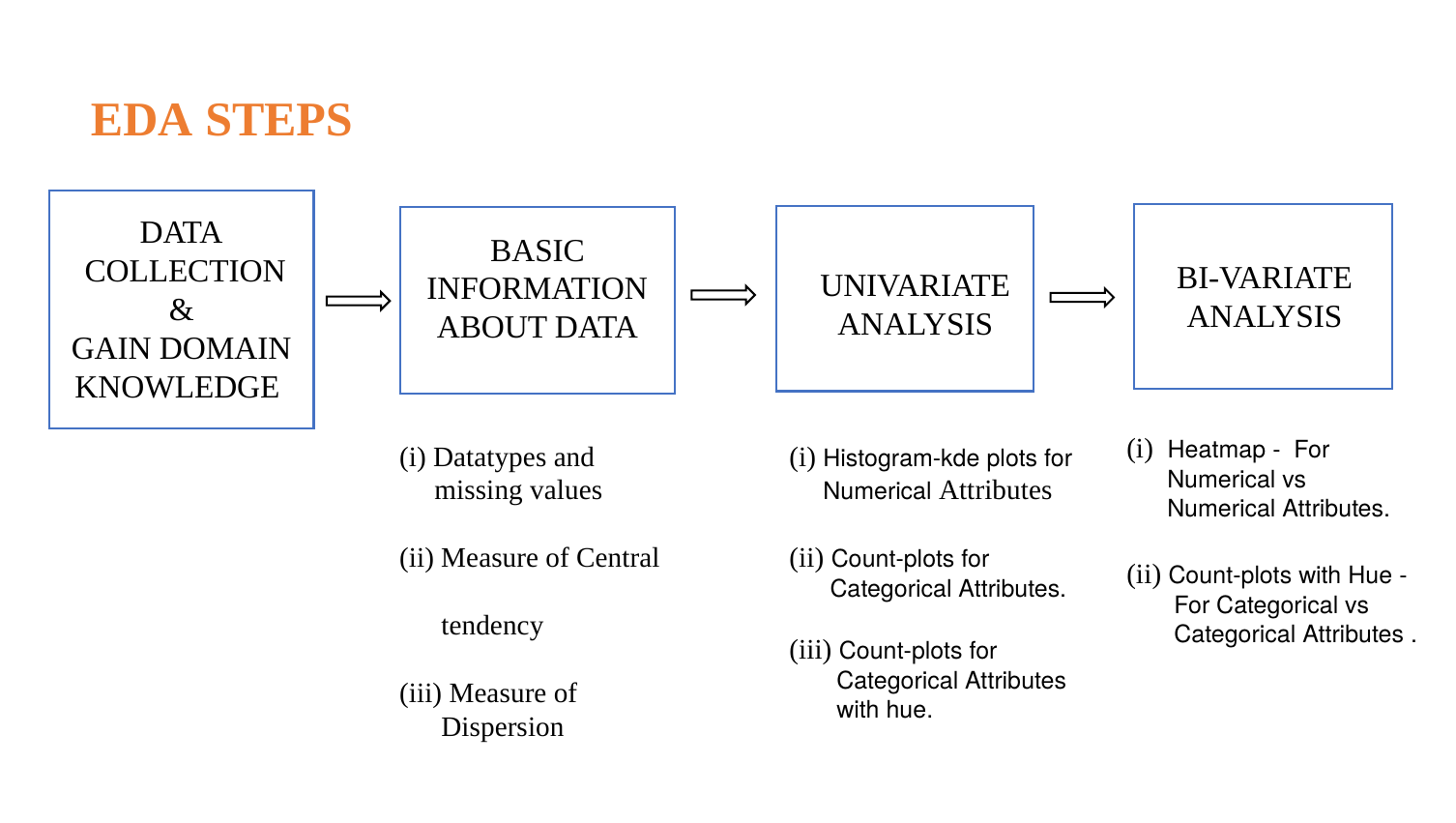

EDA STEPS

DATA
 COLLECTION
&
GAIN DOMAIN KNOWLEDGE

BASIC INFORMATION ABOUT DATA
BI-VARIATE ANALYSIS
UNIVARIATE ANALYSIS

(i)  Heatmap -  For
      Numerical vs
      Numerical Attributes.

(ii) Count-plots with Hue -
       For Categorical vs
       Categorical Attributes .
(i) Datatypes and
     missing values

(ii) Measure of Central
      tendency

(iii) Measure of
      Dispersion
(i) Histogram-kde plots for
     Numerical Attributes

(ii) Count-plots for
      Categorical Attributes.

(iii) Count-plots for
       Categorical Attributes
       with hue.